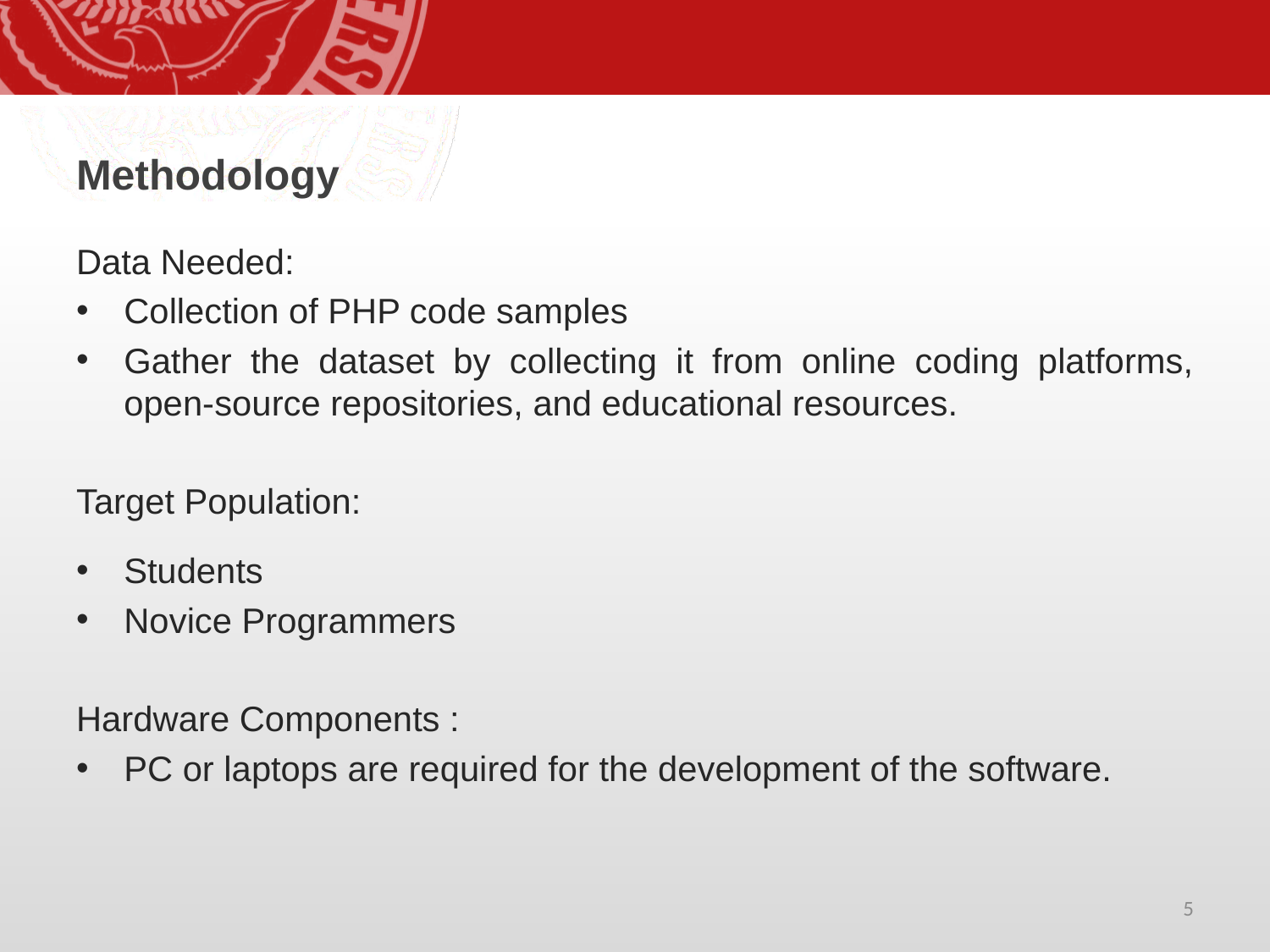

Methodology
Data Needed:
Collection of PHP code samples
Gather the dataset by collecting it from online coding platforms, open-source repositories, and educational resources.

Target Population:

Students
Novice Programmers

Hardware Components :
PC or laptops are required for the development of the software.

5